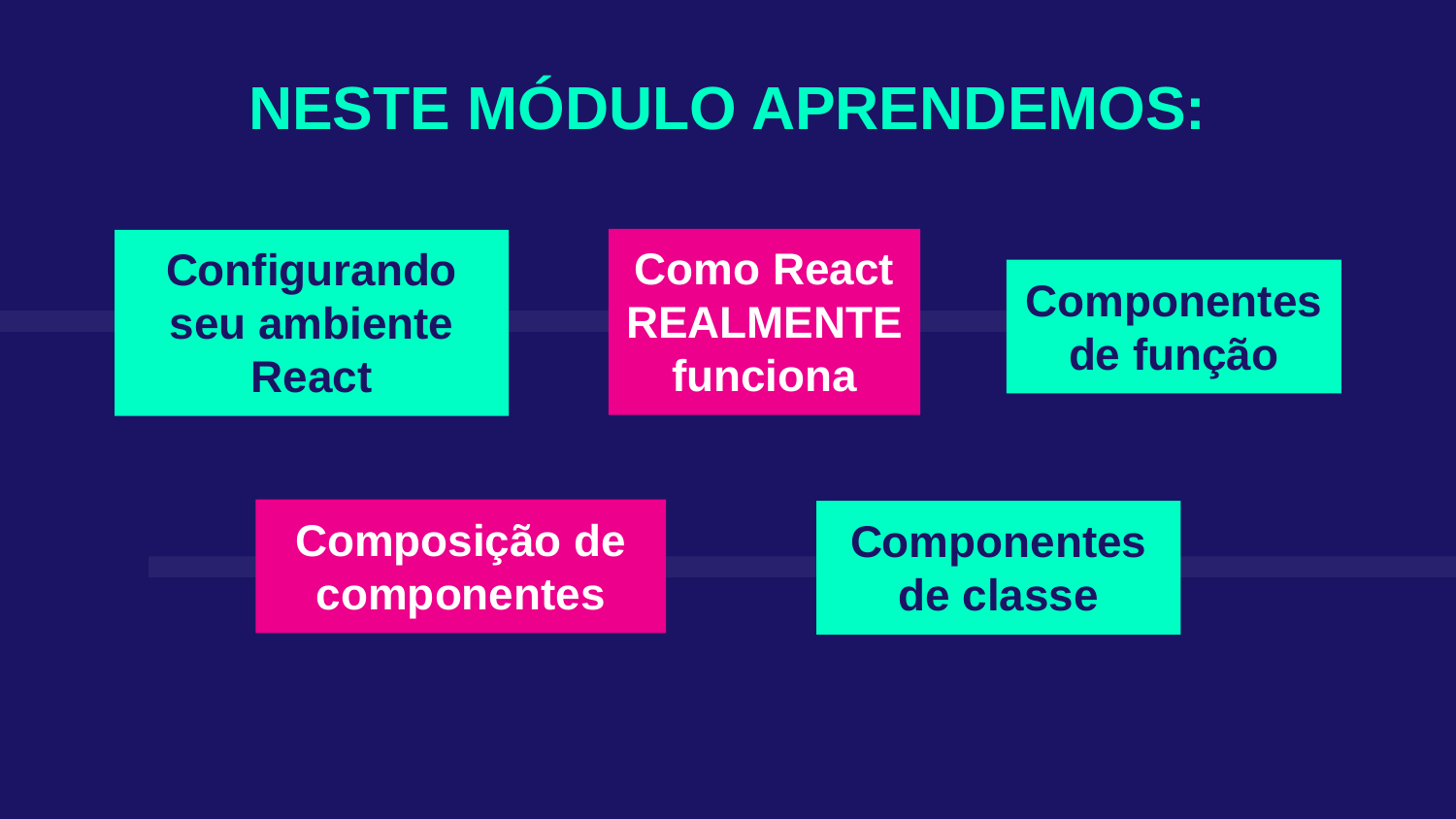

NESTE MÓDULO APRENDEMOS:

Como React REALMENTE funciona
Configurando seu ambiente React
# Componentes de função
Composição de componentes
Componentes de classe